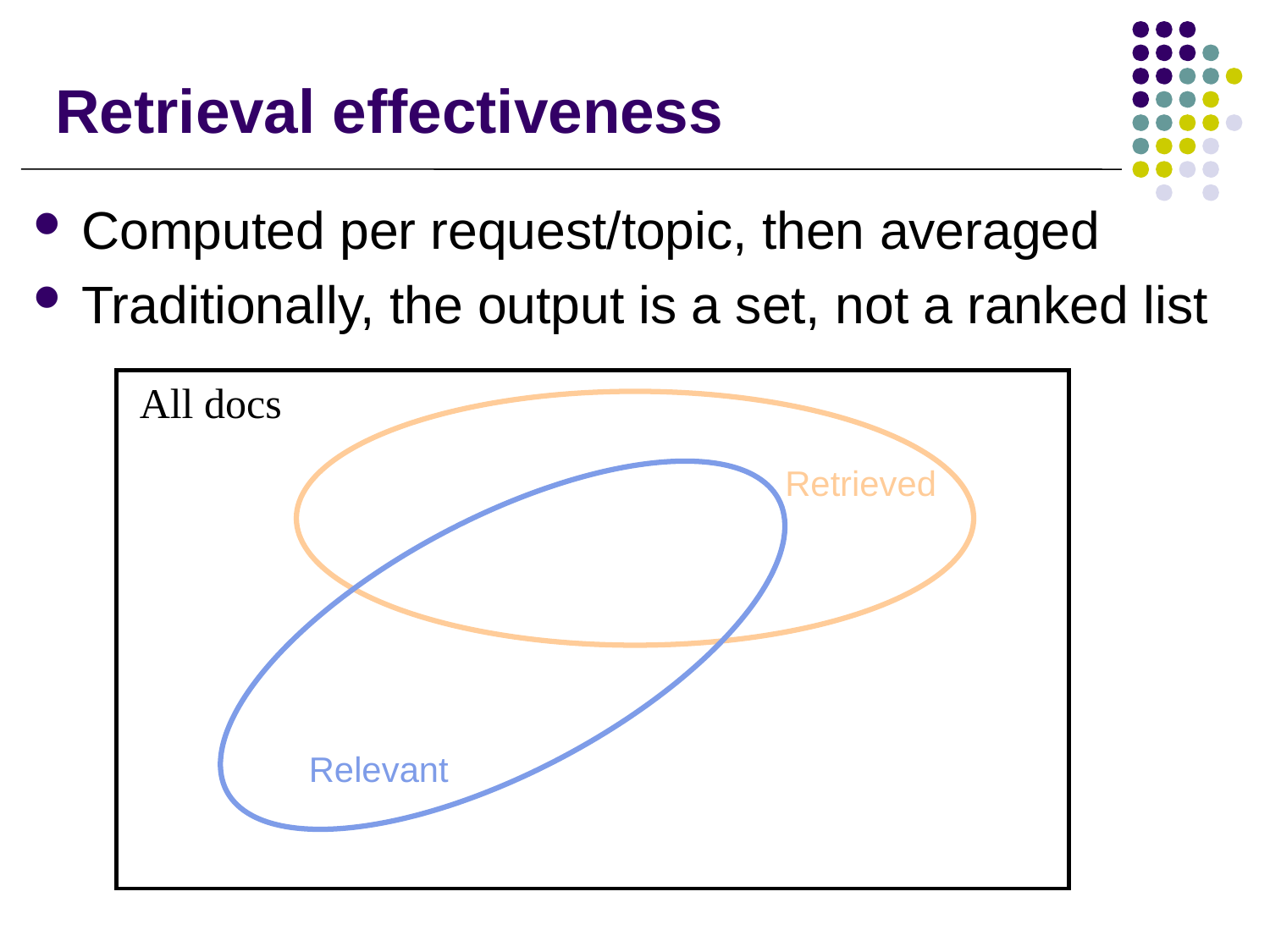

# Retrieval effectiveness
Computed per request/topic, then averaged
Traditionally, the output is a set, not a ranked list

All docs

Retrieved

Relevant